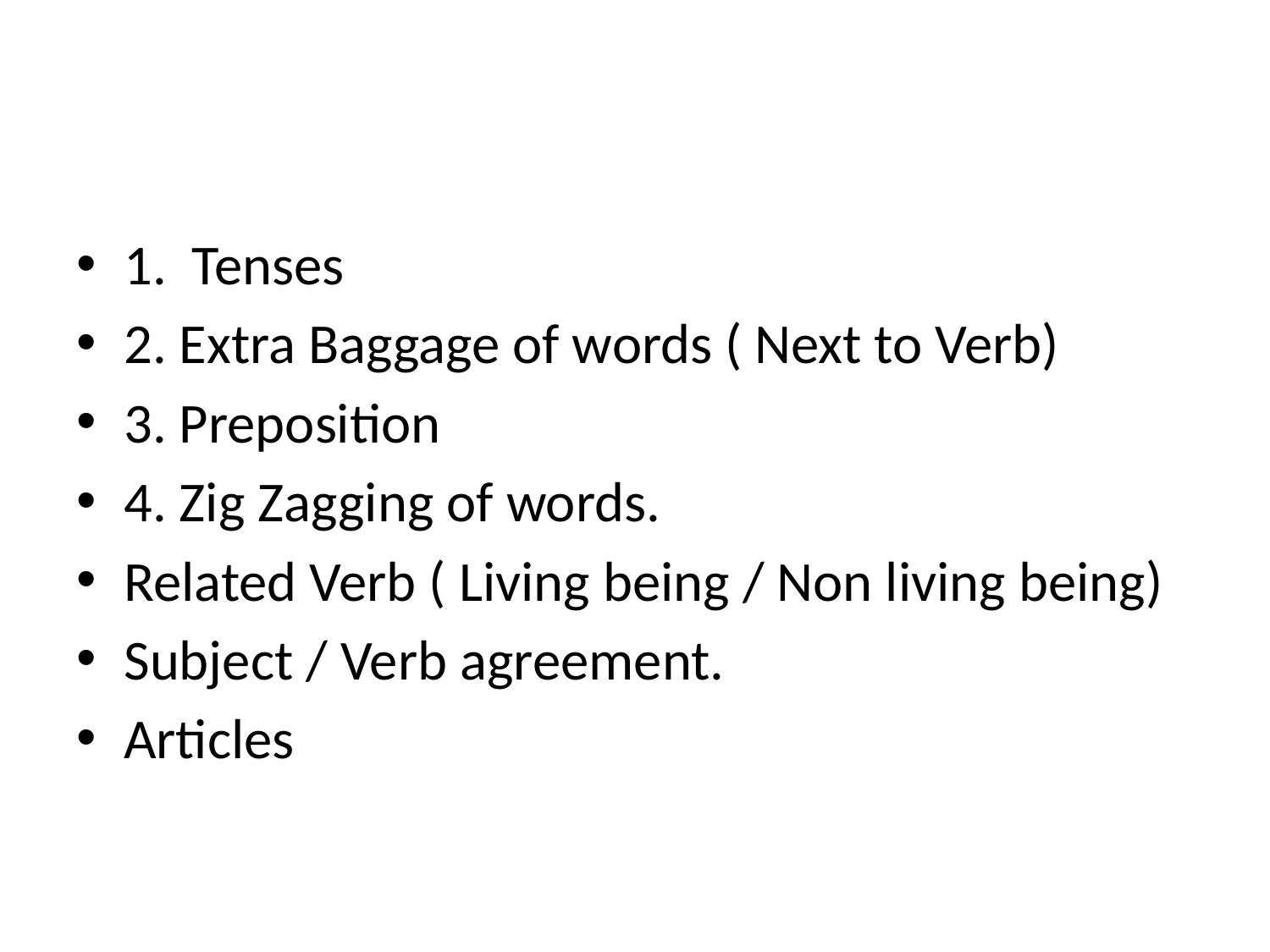

1.  Tenses
2. Extra Baggage of words ( Next to Verb)
3. Preposition
4. Zig Zagging of words.
Related Verb ( Living being / Non living being)
Subject / Verb agreement.
Articles